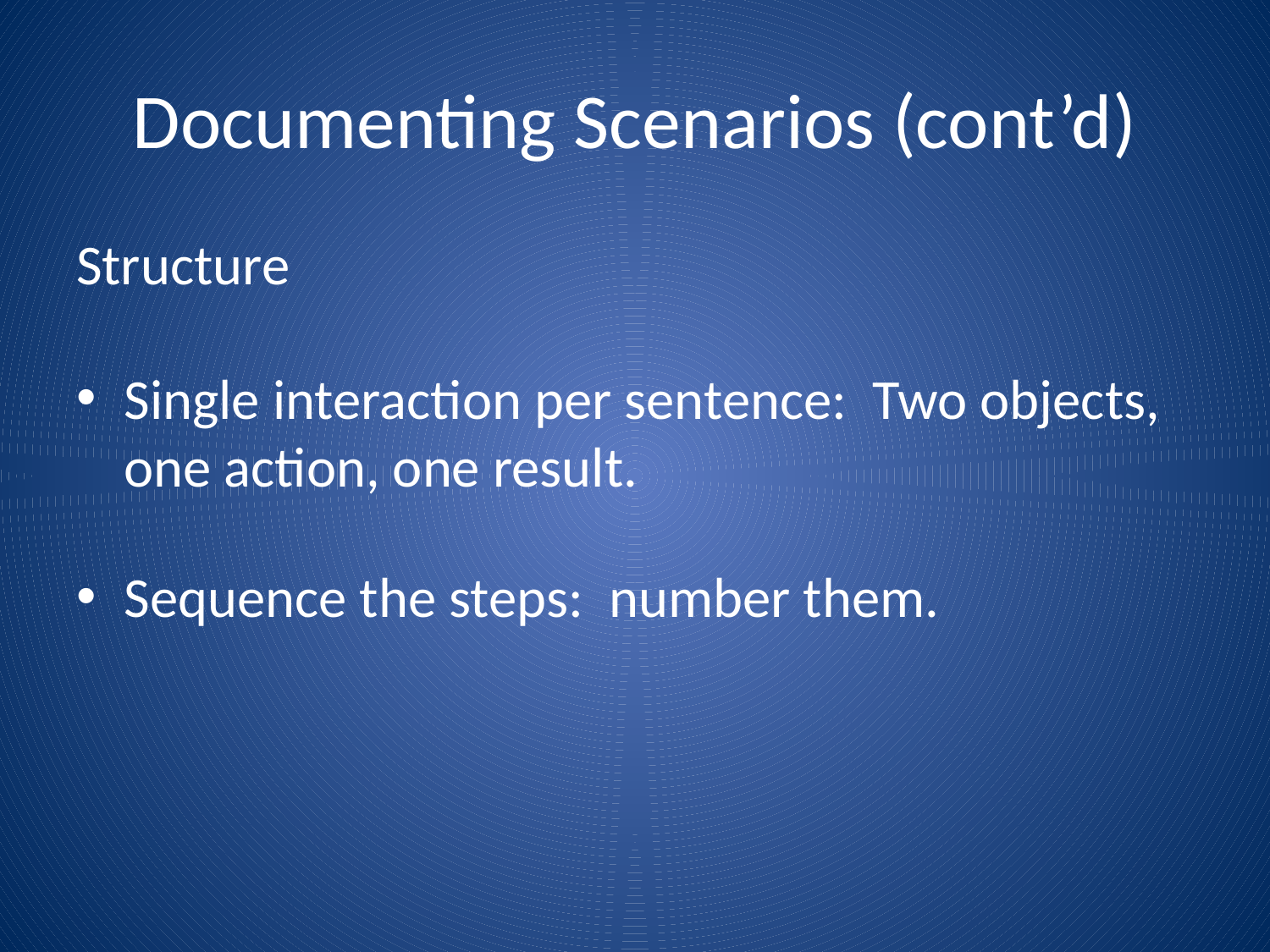

# Documenting Scenarios (cont’d)
Structure

Single interaction per sentence:  Two objects, one action, one result.
Sequence the steps:  number them.